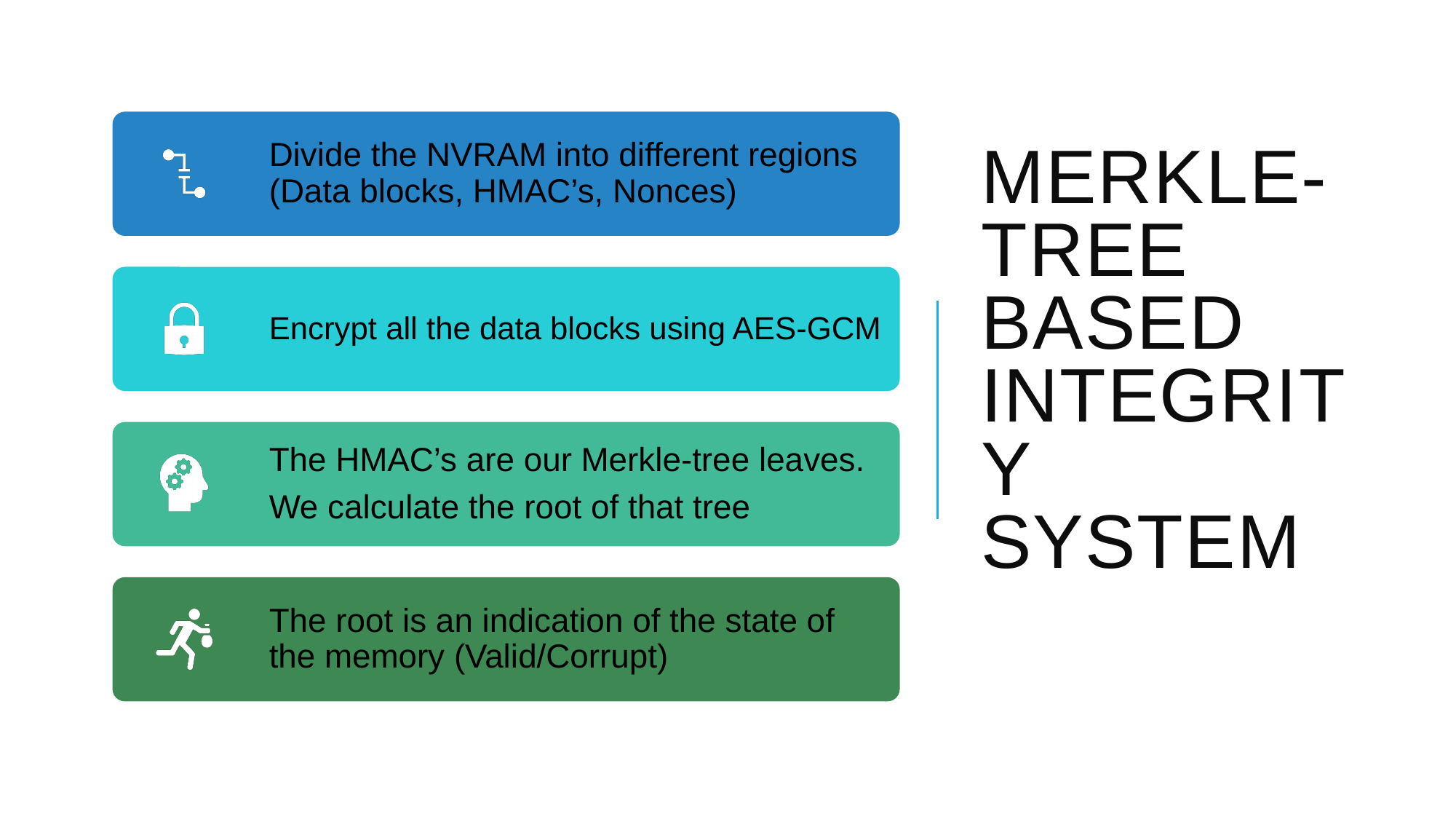

# MERKLE-tree BASED Integrity system
Divide the NVRAM into different regions (Data blocks, HMAC’s, Nonces)
Encrypt all the data blocks using AES-GCM
The HMAC’s are our Merkle-tree leaves.
We calculate the root of that tree
The root is an indication of the state of the memory (Valid/Corrupt)